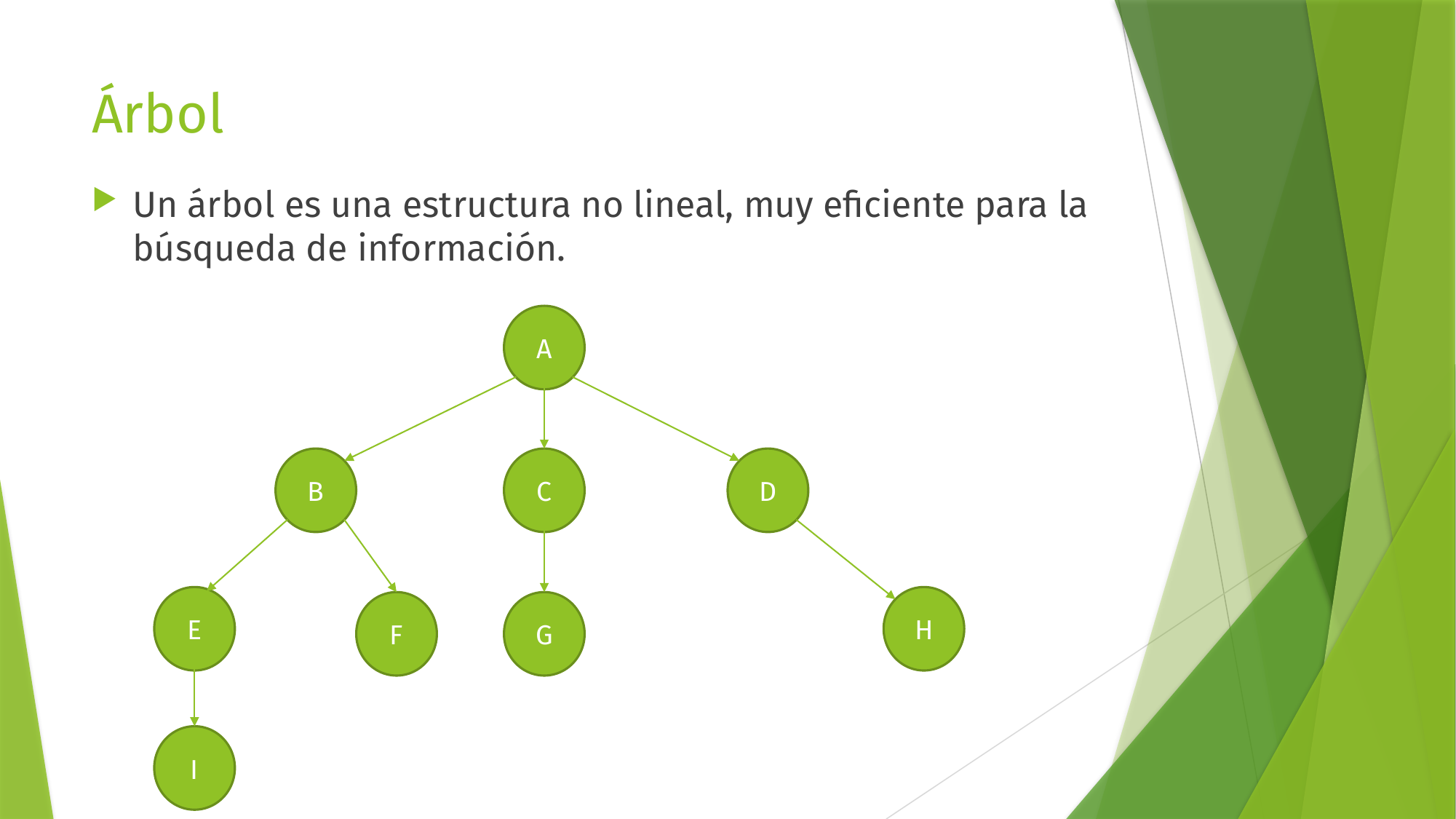

# Árbol
Un árbol es una estructura no lineal, muy eficiente para la búsqueda de información.

A
B
C
D
E
H
F
G
I